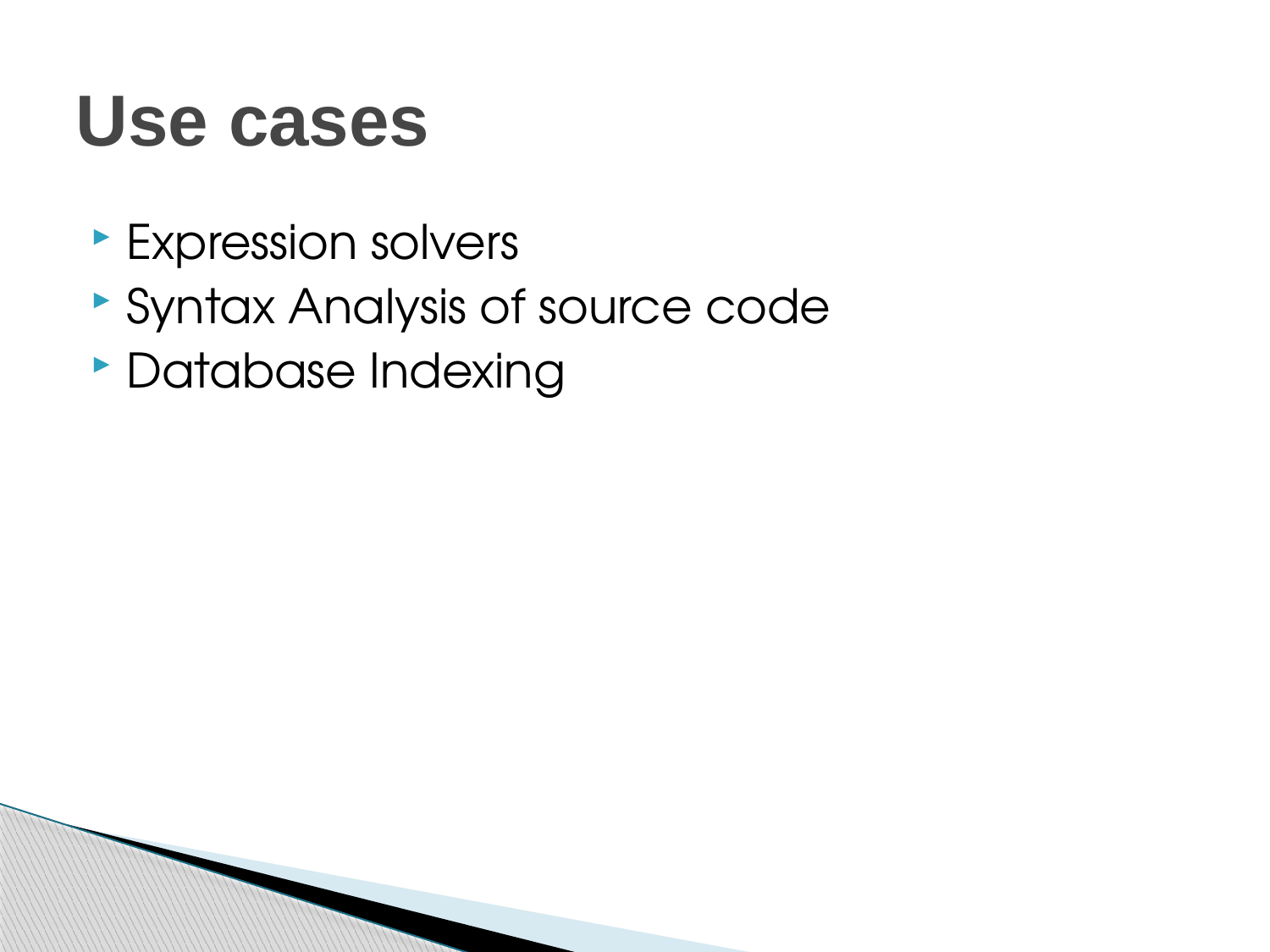

# Use cases
Expression solvers
Syntax Analysis of source code
Database Indexing